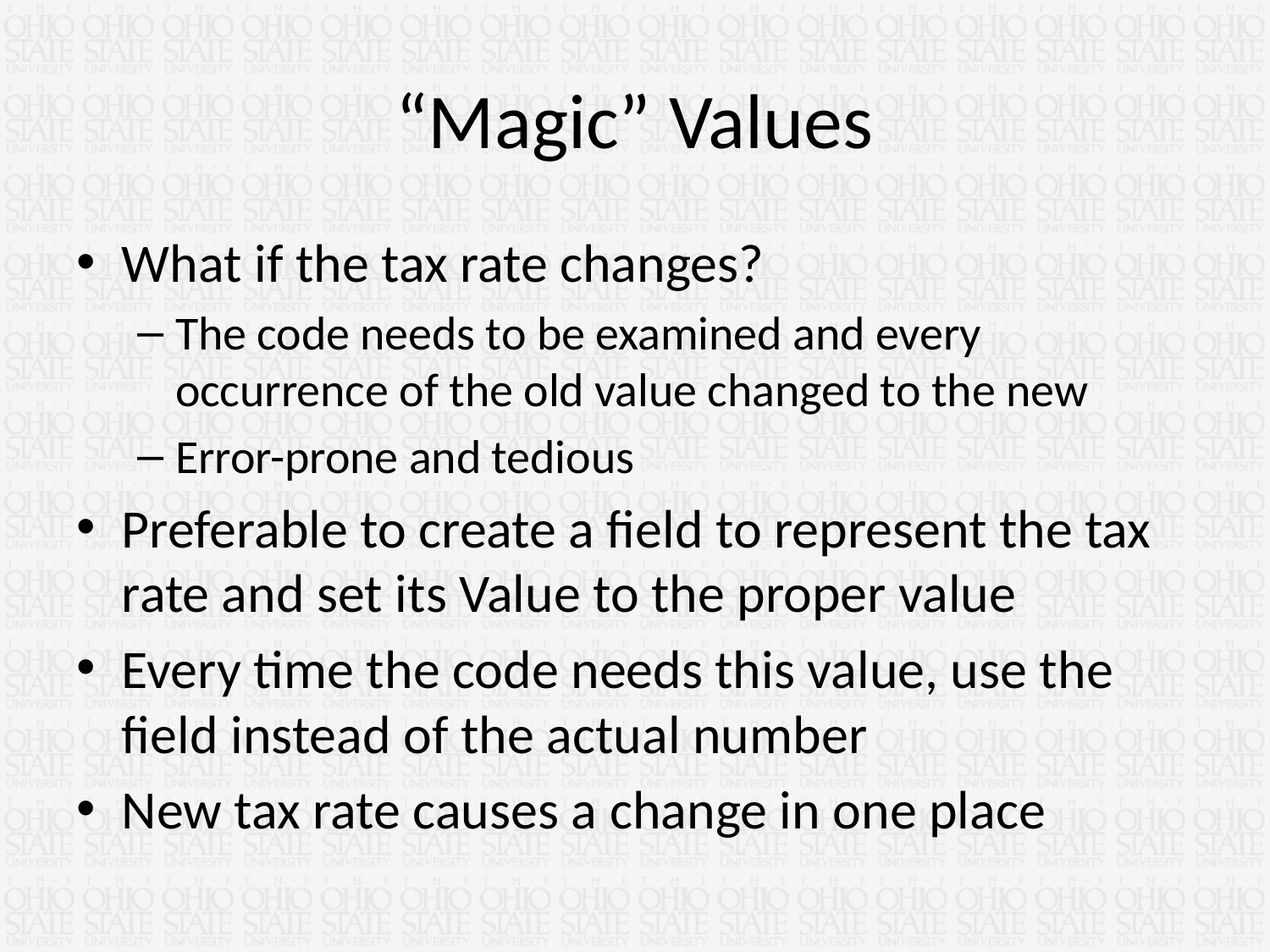

# “Magic” Values
What if the tax rate changes?
The code needs to be examined and every occurrence of the old value changed to the new
Error-prone and tedious
Preferable to create a field to represent the tax rate and set its Value to the proper value
Every time the code needs this value, use the field instead of the actual number
New tax rate causes a change in one place